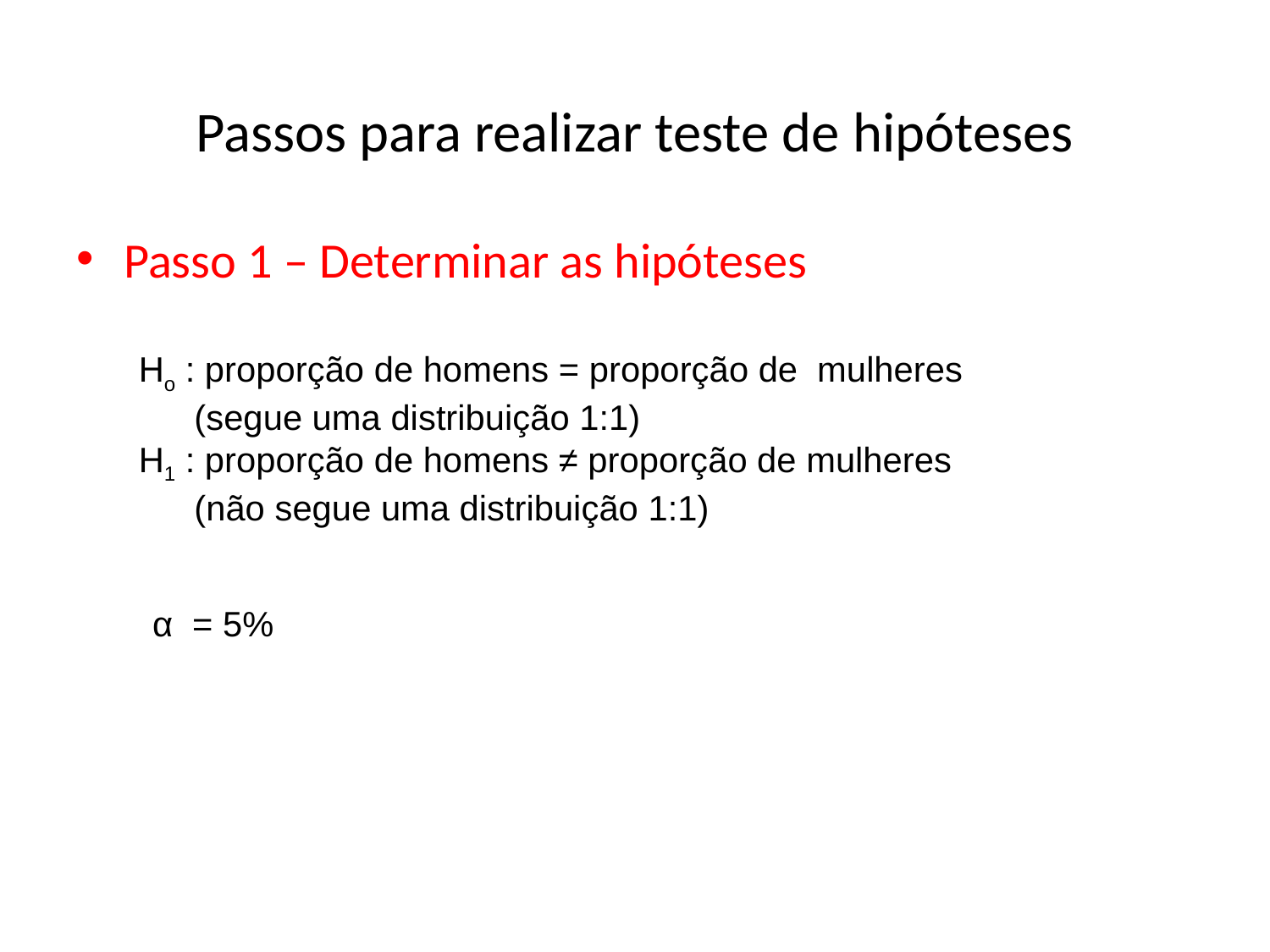

Passos para realizar teste de hipóteses
Passo 1 – Determinar as hipóteses

Ho : proporção de homens = proporção de  mulheres
(segue uma distribuição 1:1)
H1 : proporção de homens ≠ proporção de mulheres
(não segue uma distribuição 1:1)

 α  = 5%